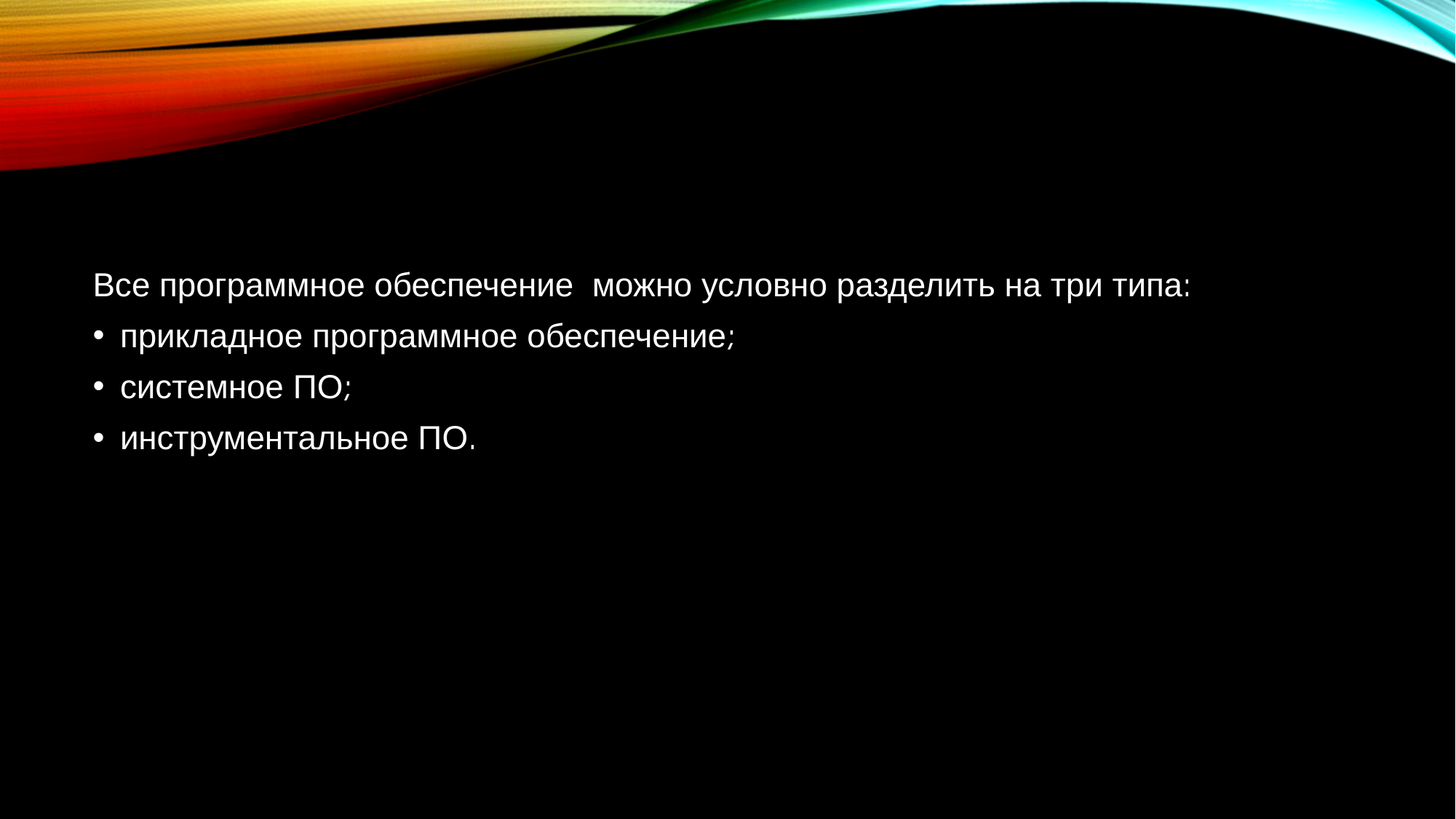

#
Все программное обеспечение  можно условно разделить на три типа:
прикладное программное обеспечение;
системное ПО;
инструментальное ПО.